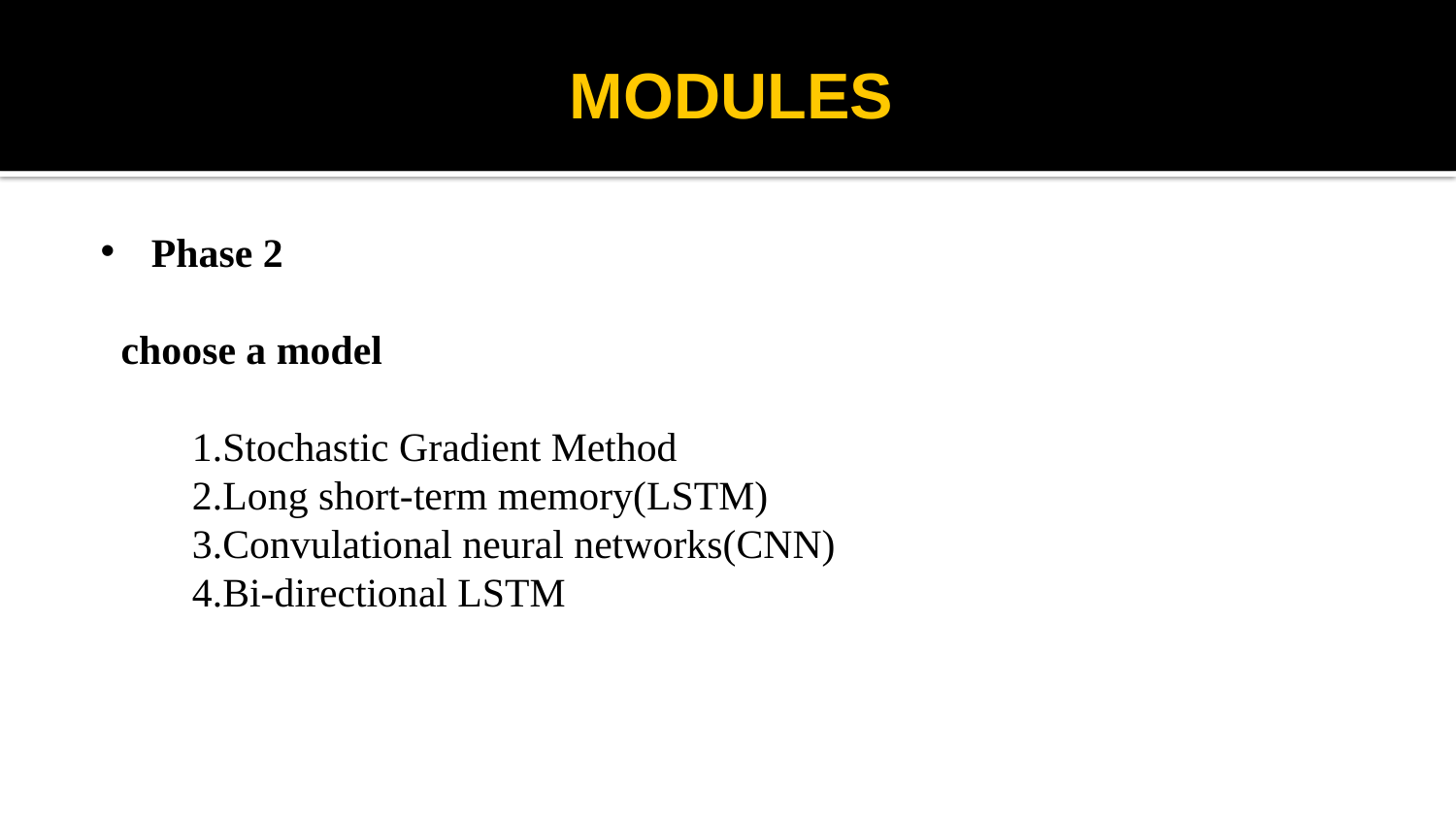

# MODULES
Phase 2

  choose a model

         1.Stochastic Gradient Method
         2.Long short-term memory(LSTM)
         3.Convulational neural networks(CNN)
         4.Bi-directional LSTM